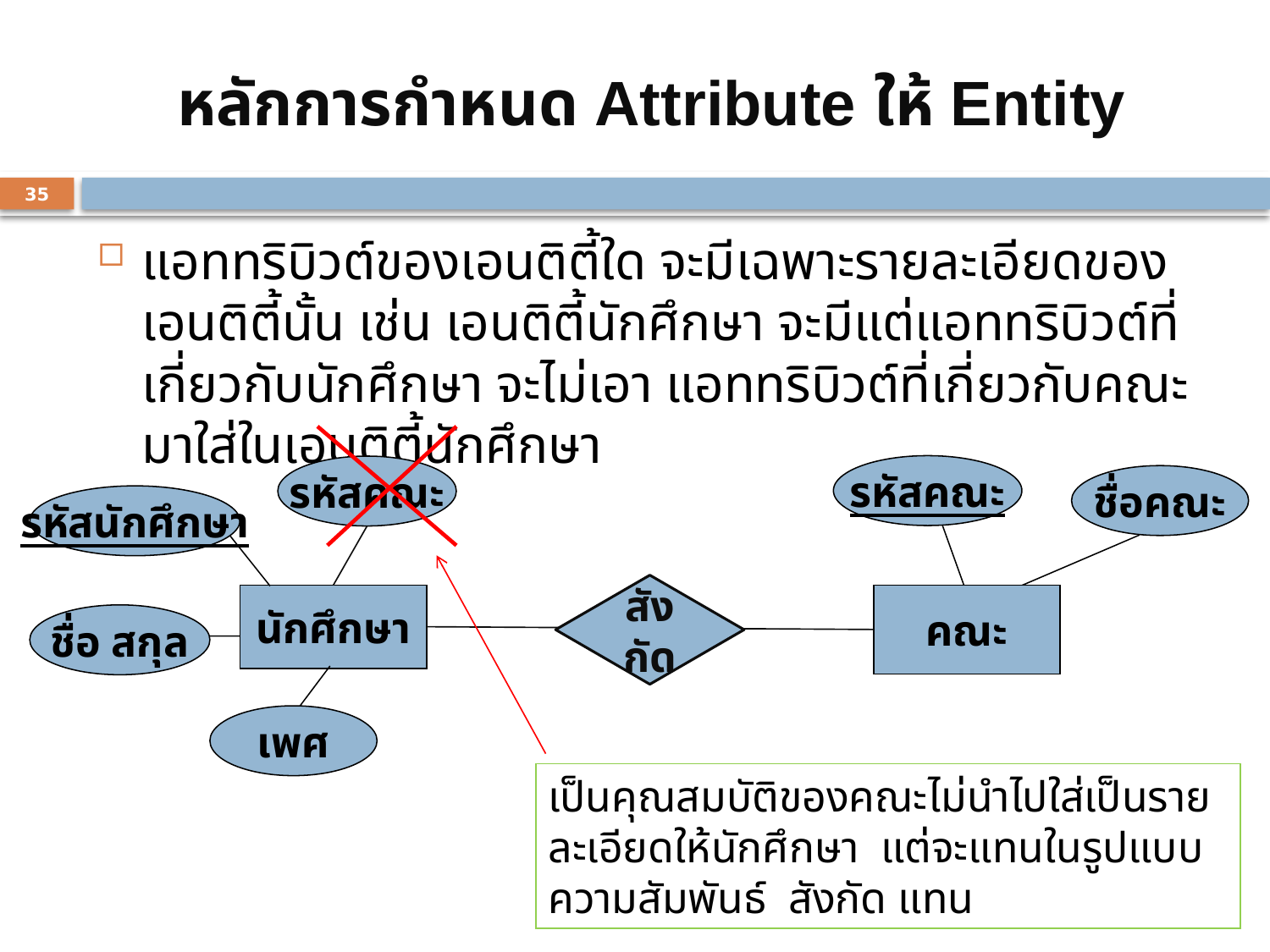

# หลักการกำหนด Attribute ให้ Entity
35
แอททริบิวต์ของเอนติตี้ใด จะมีเฉพาะรายละเอียดของเอนติตี้นั้น เช่น เอนติตี้นักศึกษา จะมีแต่แอททริบิวต์ที่เกี่ยวกับนักศึกษา จะไม่เอา แอททริบิวต์ที่เกี่ยวกับคณะมาใส่ในเอนติตี้นักศึกษา
รหัสคณะ
รหัสคณะ
ชื่อคณะ
รหัสนักศึกษา

สังกัด
นักศึกษา
คณะ
ชื่อ สกุล

เพศ
เป็นคุณสมบัติของคณะไม่นำไปใส่เป็นรายละเอียดให้นักศึกษา  แต่จะแทนในรูปแบบความสัมพันธ์  สังกัด แทน